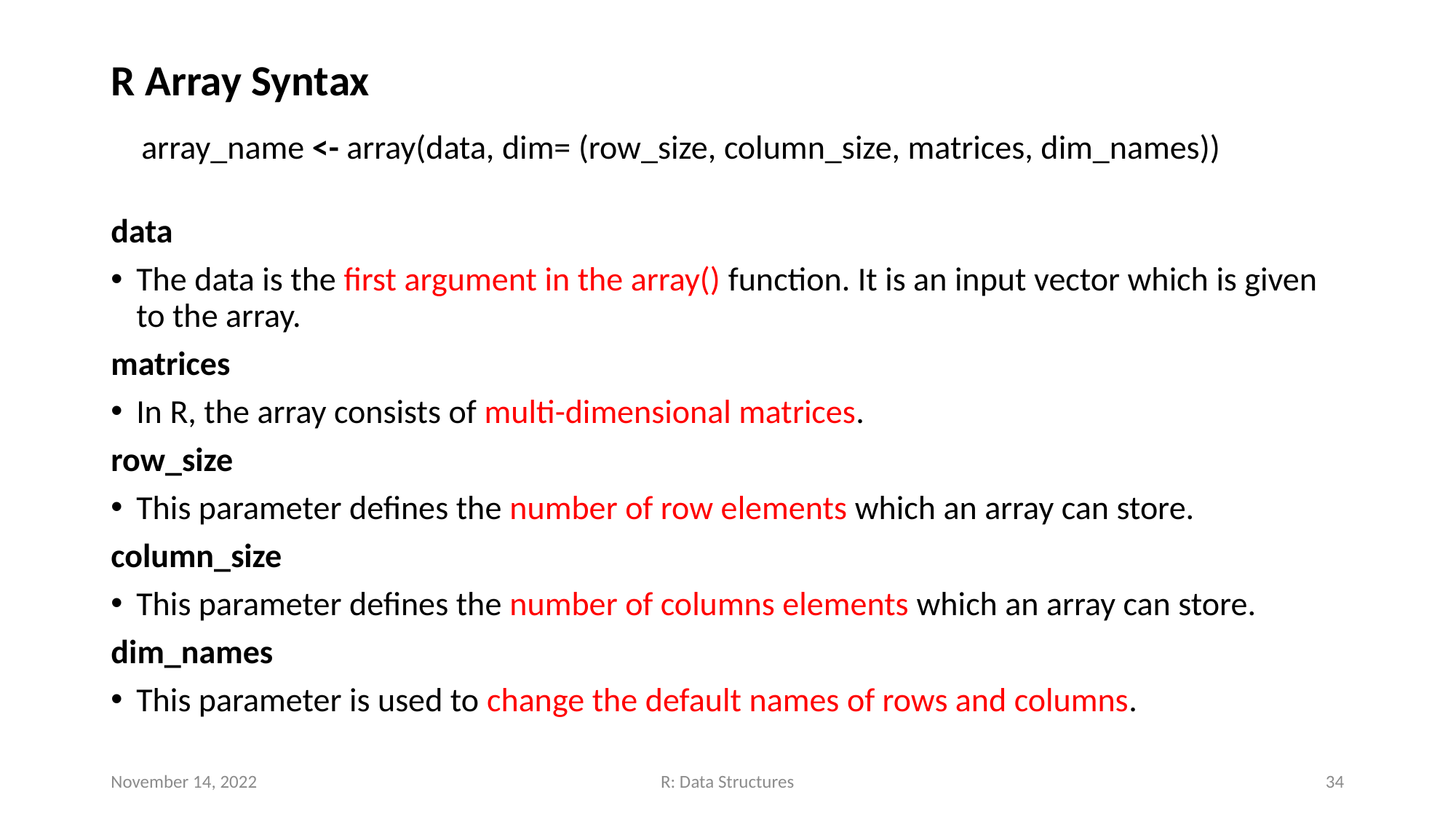

R Array Syntax

    array_name <- array(data, dim= (row_size, column_size, matrices, dim_names))
data
The data is the first argument in the array() function. It is an input vector which is given to the array.
matrices
In R, the array consists of multi-dimensional matrices.
row_size
This parameter defines the number of row elements which an array can store.
column_size
This parameter defines the number of columns elements which an array can store.
dim_names
This parameter is used to change the default names of rows and columns.

November 14, 2022
R: Data Structures
34